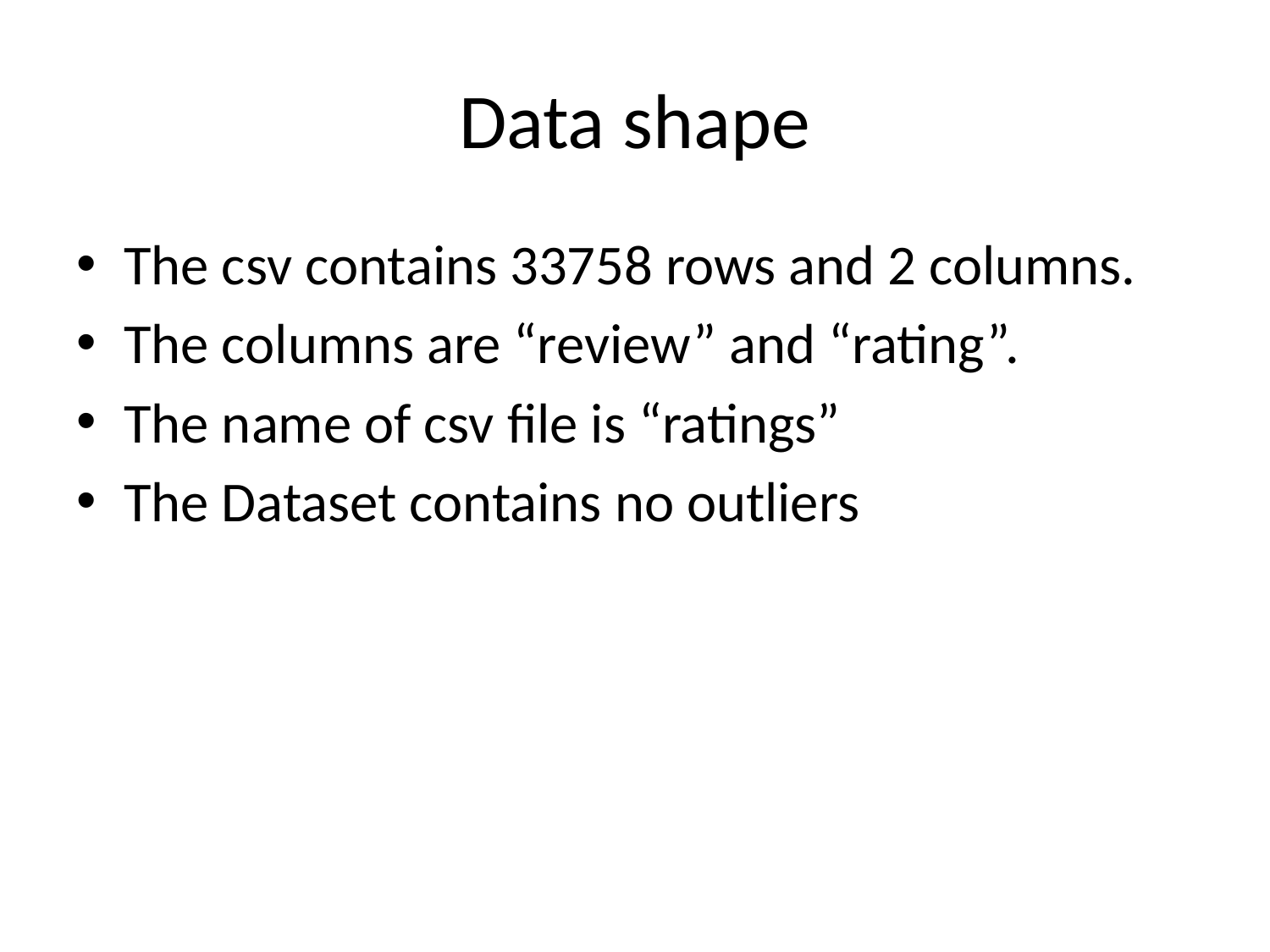

# Data shape
The csv contains 33758 rows and 2 columns.
The columns are “review” and “rating”.
The name of csv file is “ratings”
The Dataset contains no outliers